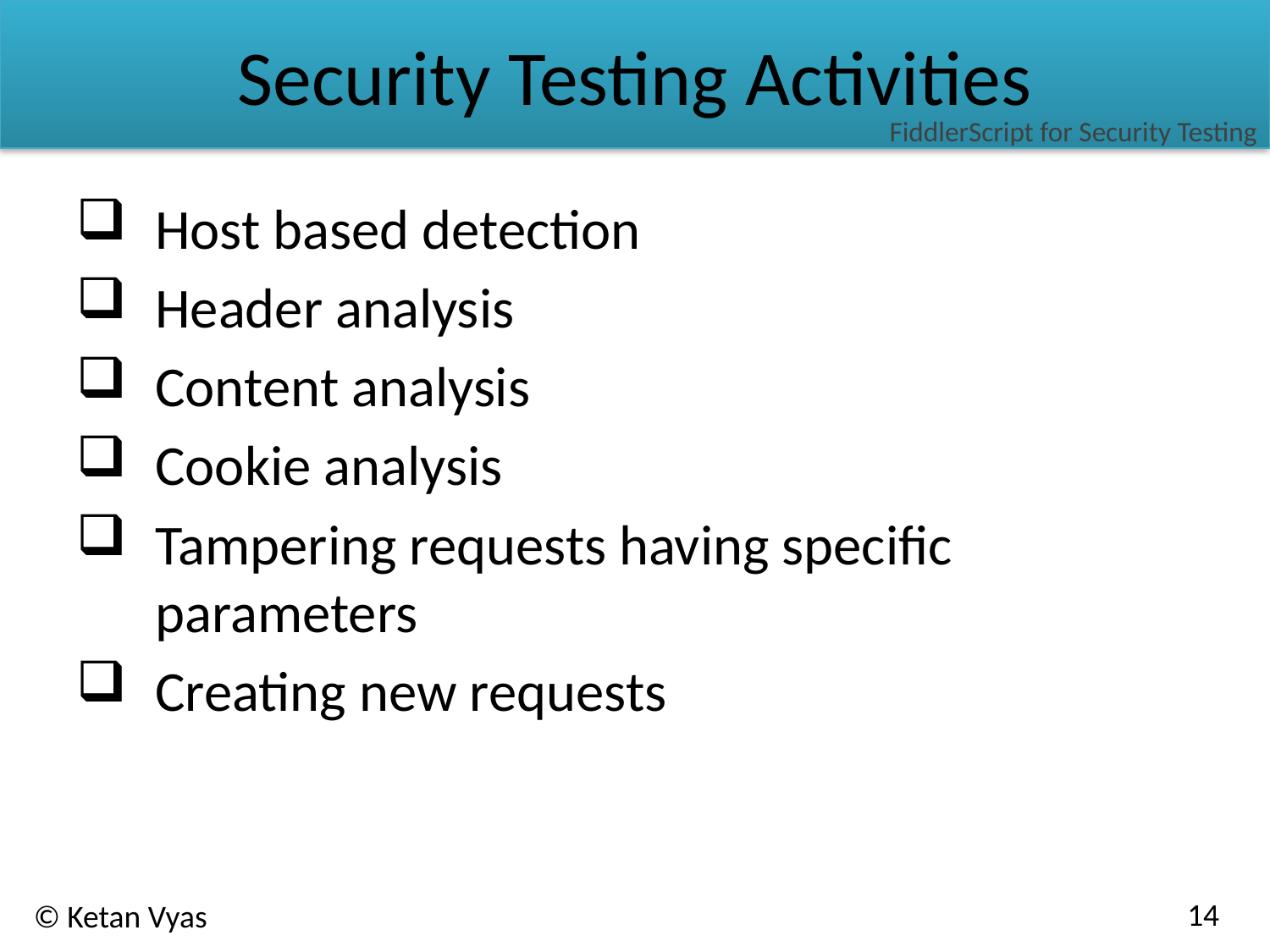

# Security Testing Activities
FiddlerScript for Security Testing
Host based detection
Header analysis
Content analysis
Cookie analysis
Tampering requests having specific parameters
Creating new requests